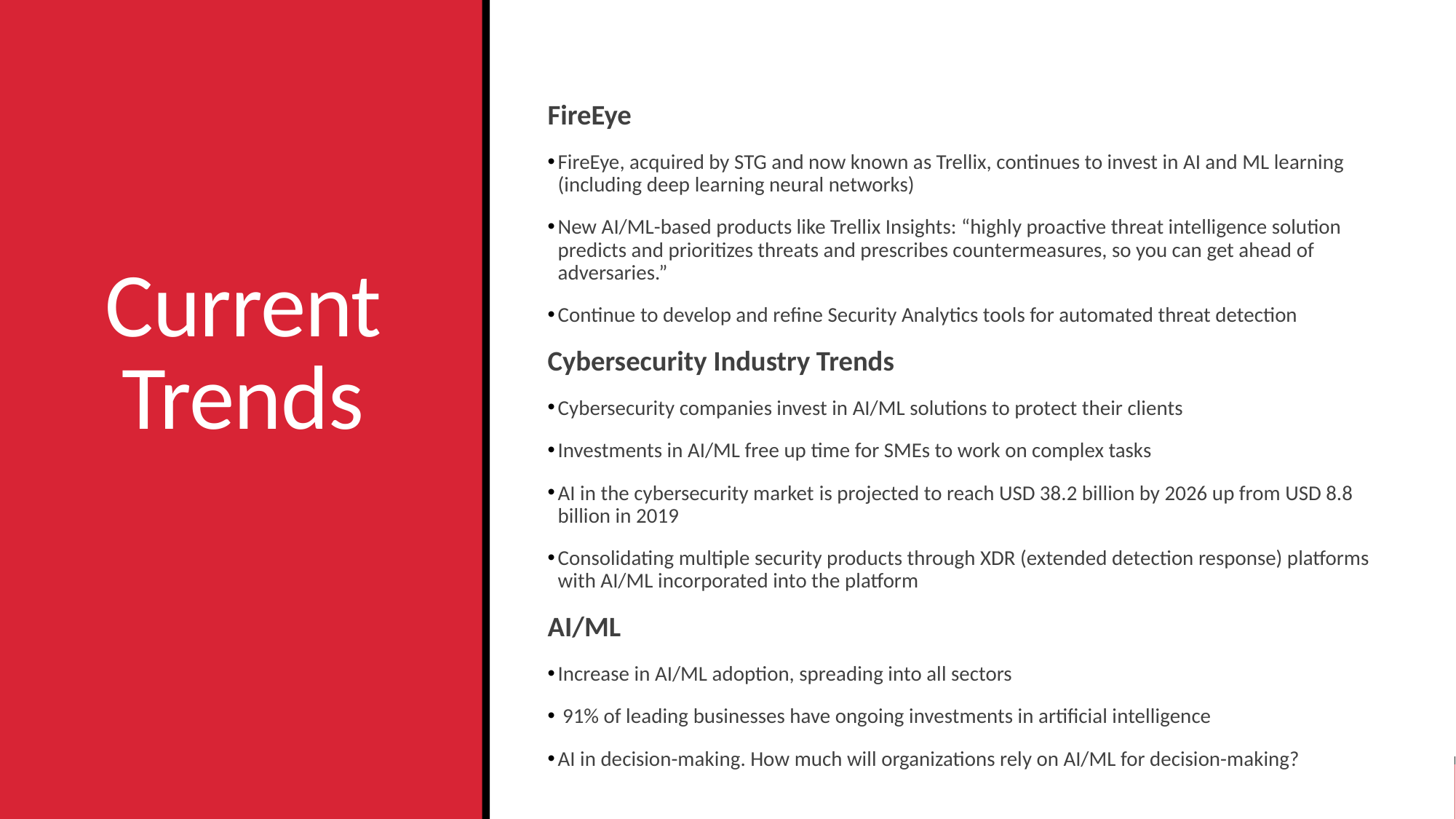

FireEye
FireEye, acquired by STG and now known as Trellix, continues to invest in AI and ML learning (including deep learning neural networks)
New AI/ML-based products like Trellix Insights: “highly proactive threat intelligence solution predicts and prioritizes threats and prescribes countermeasures, so you can get ahead of adversaries.”
Continue to develop and refine Security Analytics tools for automated threat detection
Cybersecurity Industry Trends
Cybersecurity companies invest in AI/ML solutions to protect their clients
Investments in AI/ML free up time for SMEs to work on complex tasks
AI in the cybersecurity market is projected to reach USD 38.2 billion by 2026 up from USD 8.8 billion in 2019
Consolidating multiple security products through XDR (extended detection response) platforms with AI/ML incorporated into the platform
AI/ML
Increase in AI/ML adoption, spreading into all sectors
 91% of leading businesses have ongoing investments in artificial intelligence
AI in decision-making. How much will organizations rely on AI/ML for decision-making?

# Current Trends